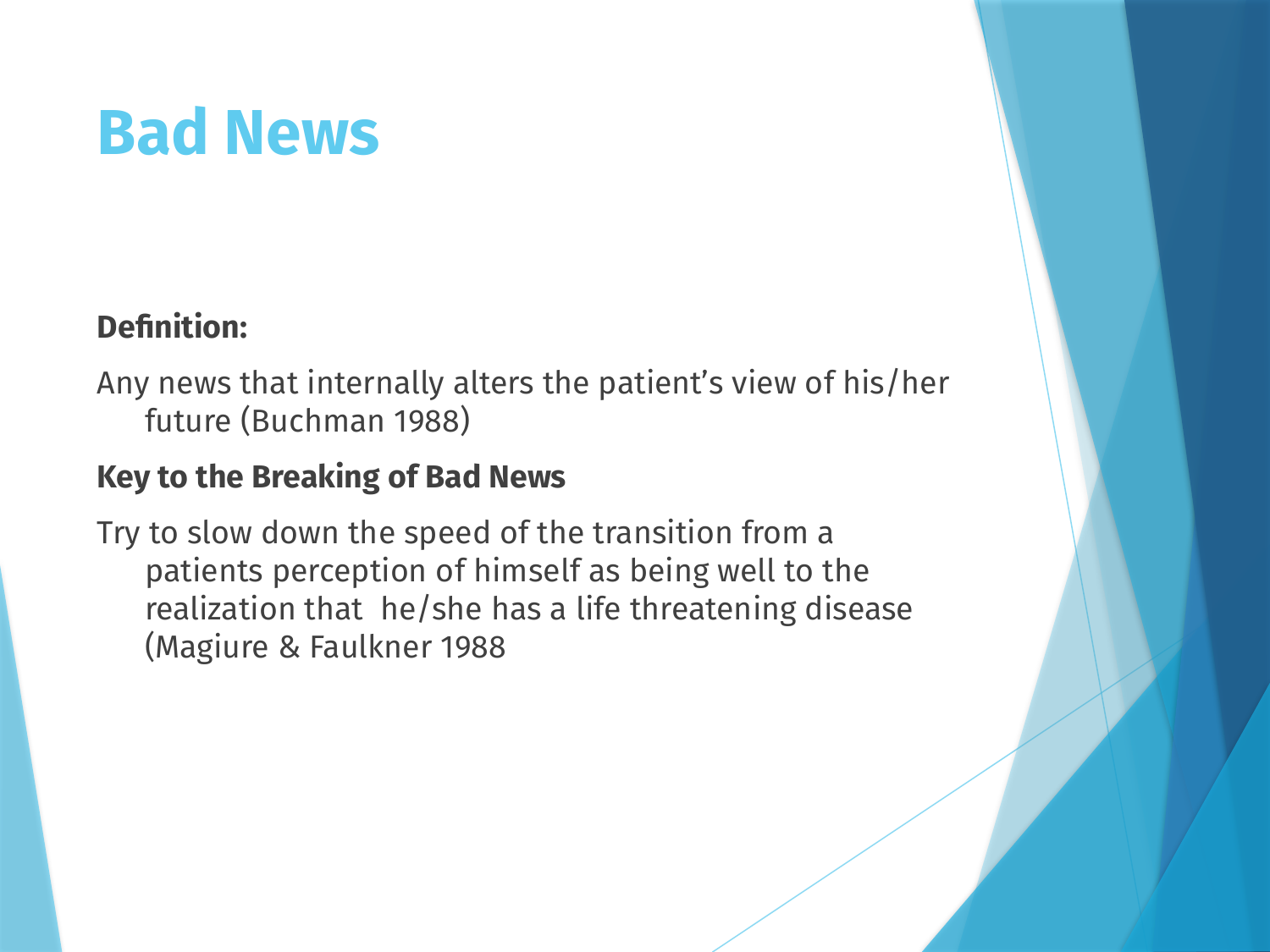

# Bad News
Definition:
Any news that internally alters the patient’s view of his/her future (Buchman 1988)
Key to the Breaking of Bad News
Try to slow down the speed of the transition from a patients perception of himself as being well to the realization that  he/she has a life threatening disease (Magiure & Faulkner 1988